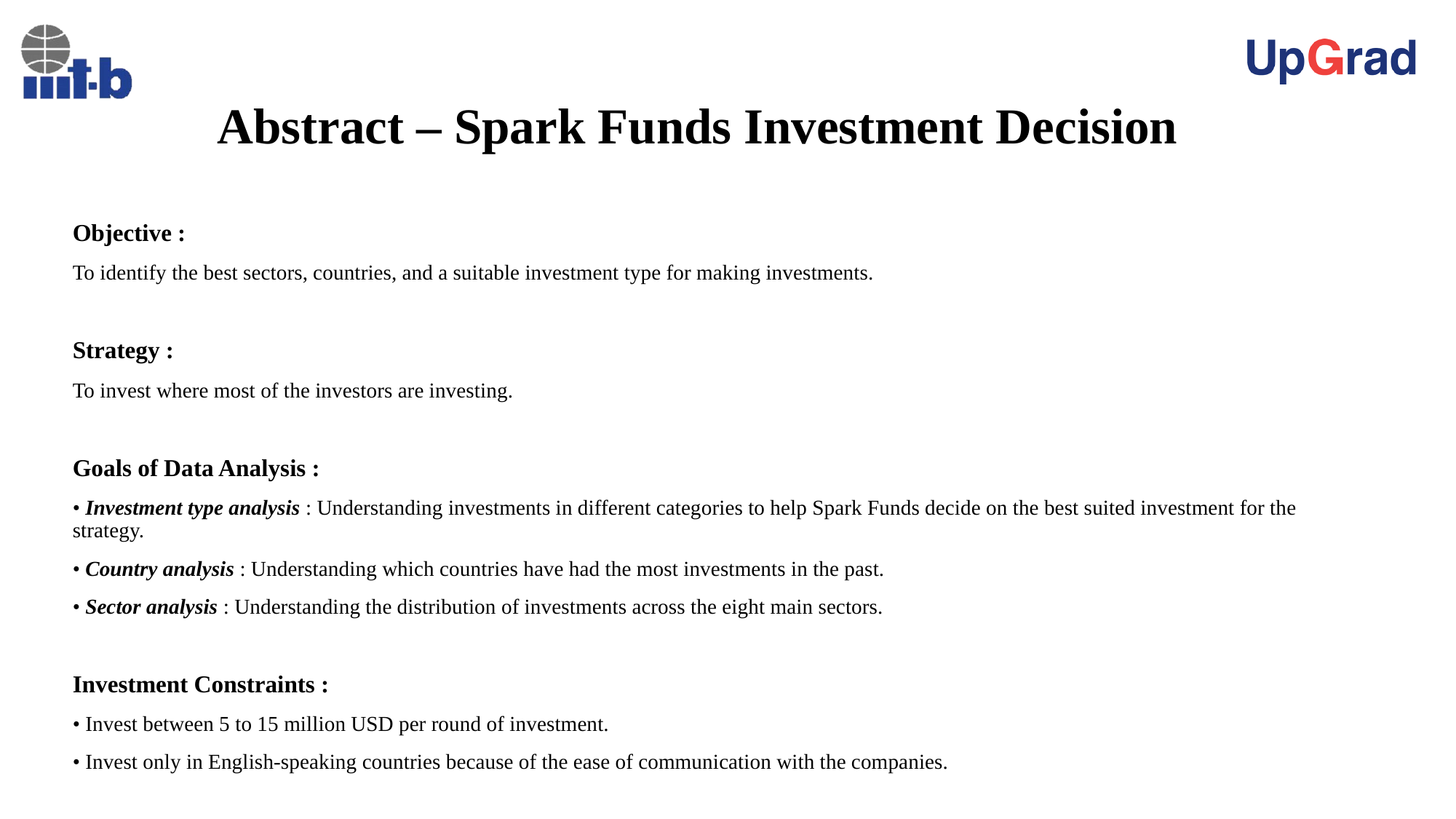

# Abstract – Spark Funds Investment Decision
Objective :
To identify the best sectors, countries, and a suitable investment type for making investments.

Strategy :
To invest where most of the investors are investing.

Goals of Data Analysis :
• Investment type analysis : Understanding investments in different categories to help Spark Funds decide on the best suited investment for the strategy.
• Country analysis : Understanding which countries have had the most investments in the past.
• Sector analysis : Understanding the distribution of investments across the eight main sectors.

Investment Constraints :
• Invest between 5 to 15 million USD per round of investment.
• Invest only in English-speaking countries because of the ease of communication with the companies.